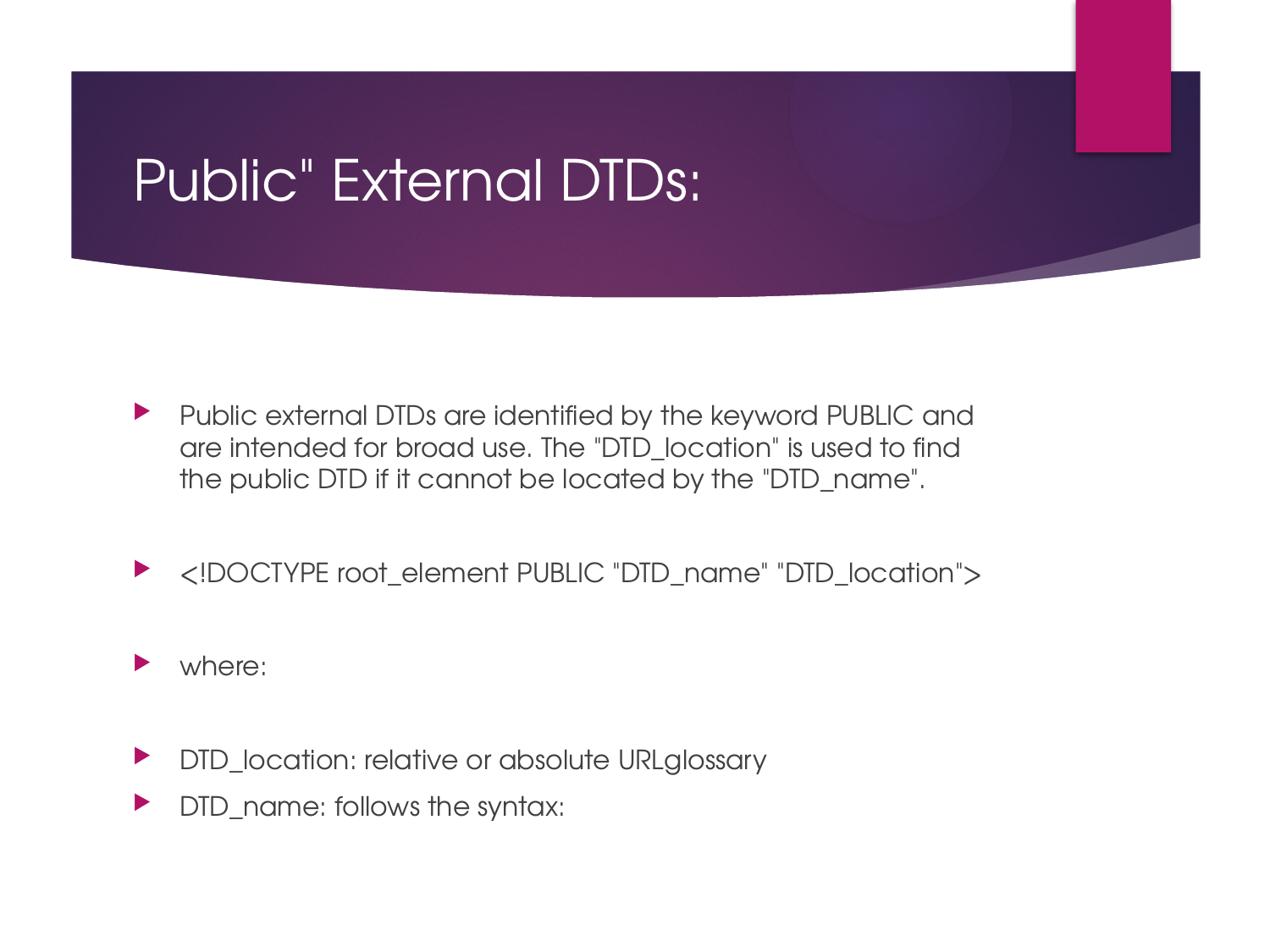

# Public" External DTDs:

Public external DTDs are identified by the keyword PUBLIC and are intended for broad use. The "DTD_location" is used to find the public DTD if it cannot be located by the "DTD_name".

<!DOCTYPE root_element PUBLIC "DTD_name" "DTD_location">

where:

DTD_location: relative or absolute URLglossary
DTD_name: follows the syntax: